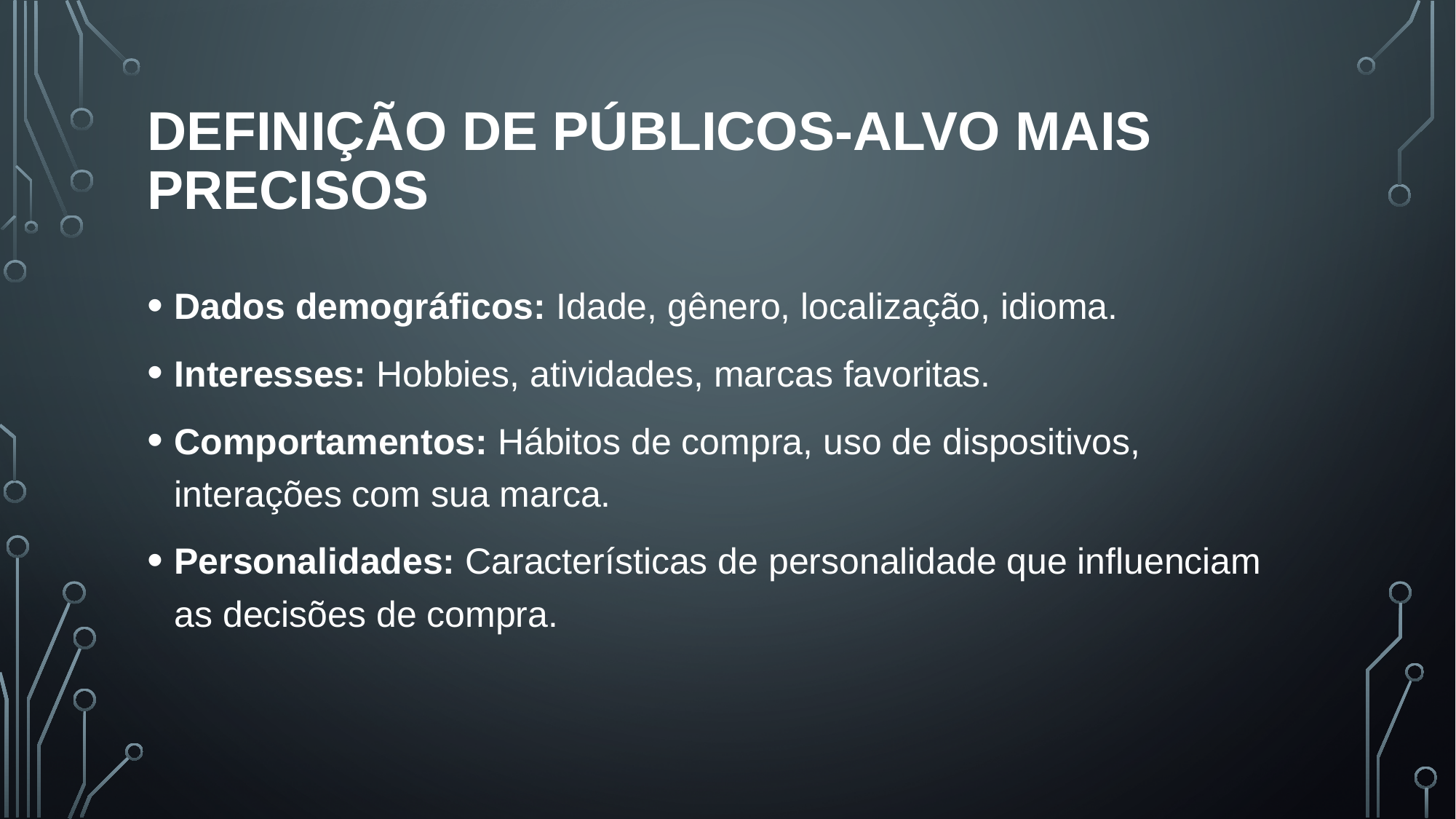

# Definição de Públicos-Alvo Mais Precisos
Dados demográficos: Idade, gênero, localização, idioma.
Interesses: Hobbies, atividades, marcas favoritas.
Comportamentos: Hábitos de compra, uso de dispositivos, interações com sua marca.
Personalidades: Características de personalidade que influenciam as decisões de compra.